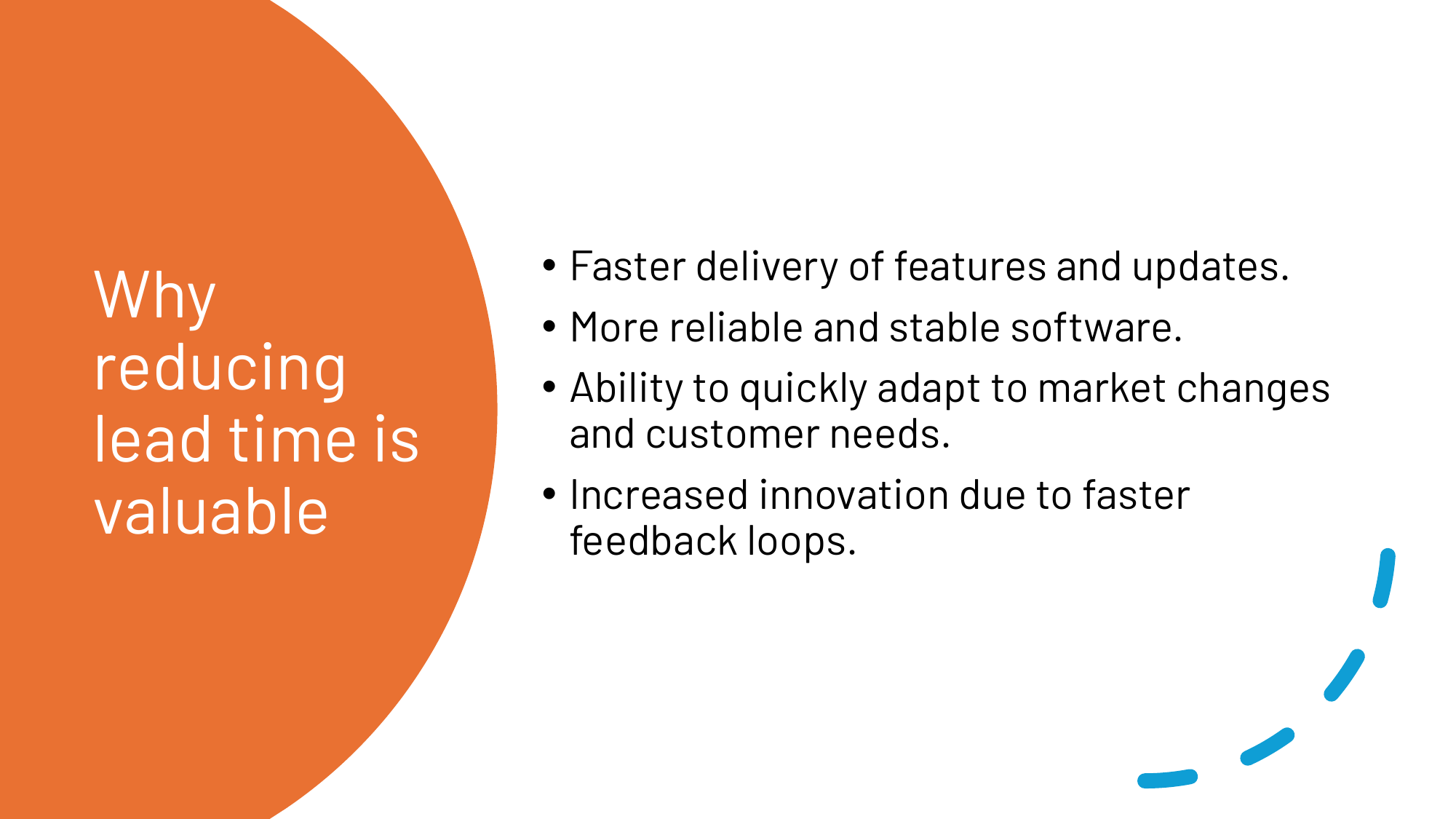

Faster delivery of features and updates.
More reliable and stable software.
Ability to quickly adapt to market changes and customer needs.
Increased innovation due to faster feedback loops.
# Why reducing lead time is valuable